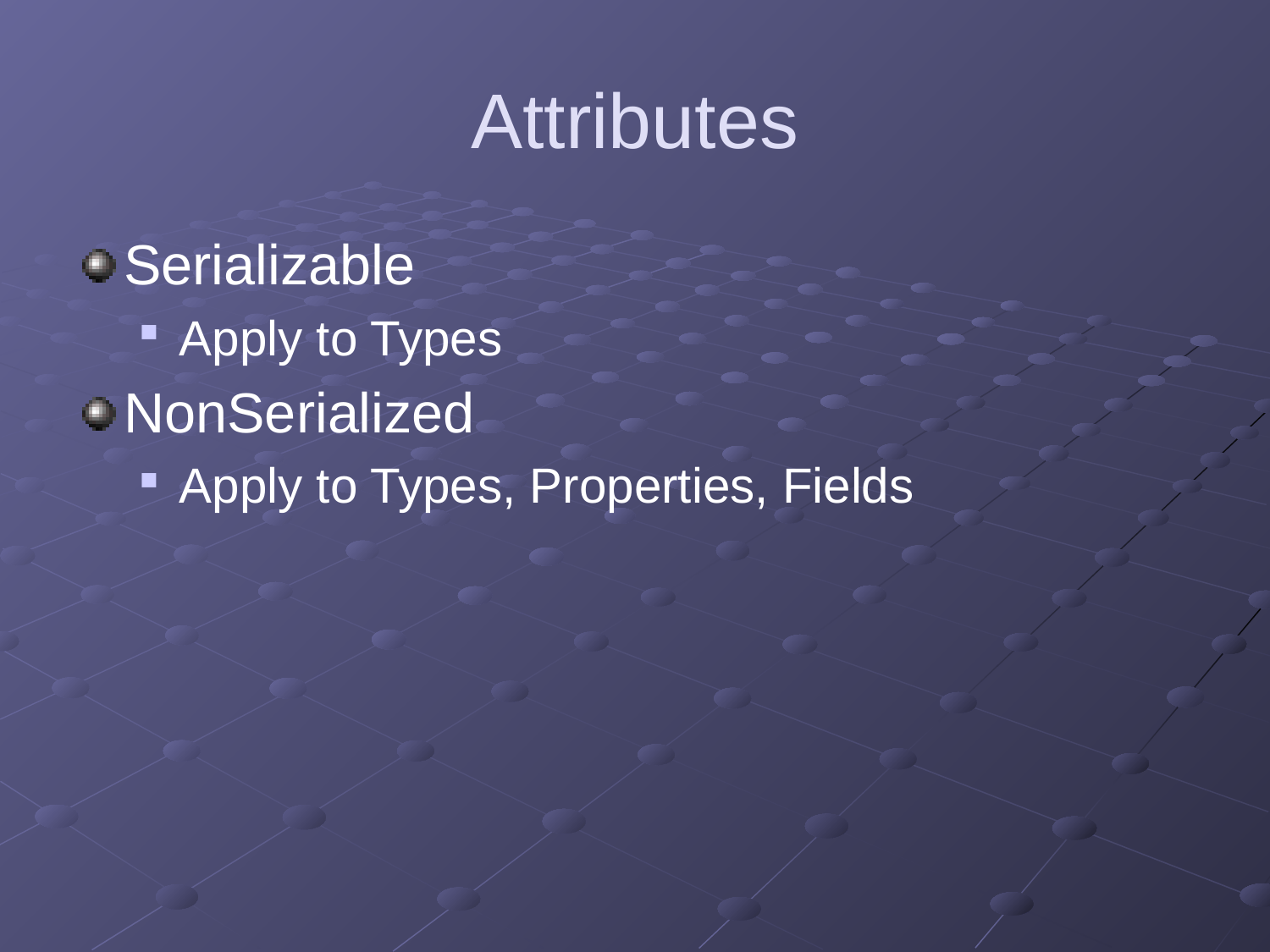

# Attributes
Serializable
Apply to Types
NonSerialized
Apply to Types, Properties, Fields